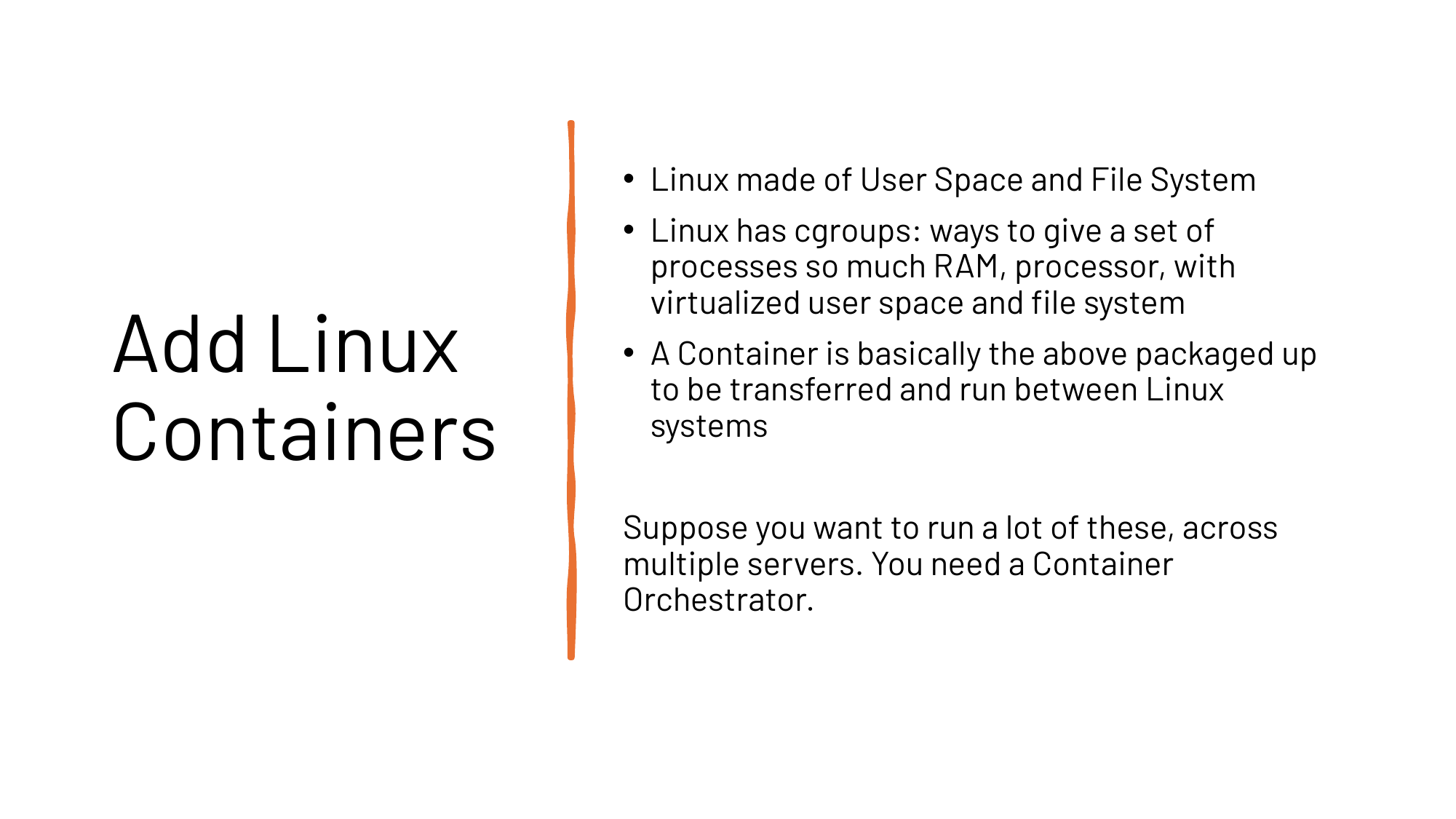

# Add Linux Containers
Linux made of User Space and File System
Linux has cgroups: ways to give a set of processes so much RAM, processor, with virtualized user space and file system
A Container is basically the above packaged up to be transferred and run between Linux systems

Suppose you want to run a lot of these, across multiple servers. You need a Container Orchestrator.